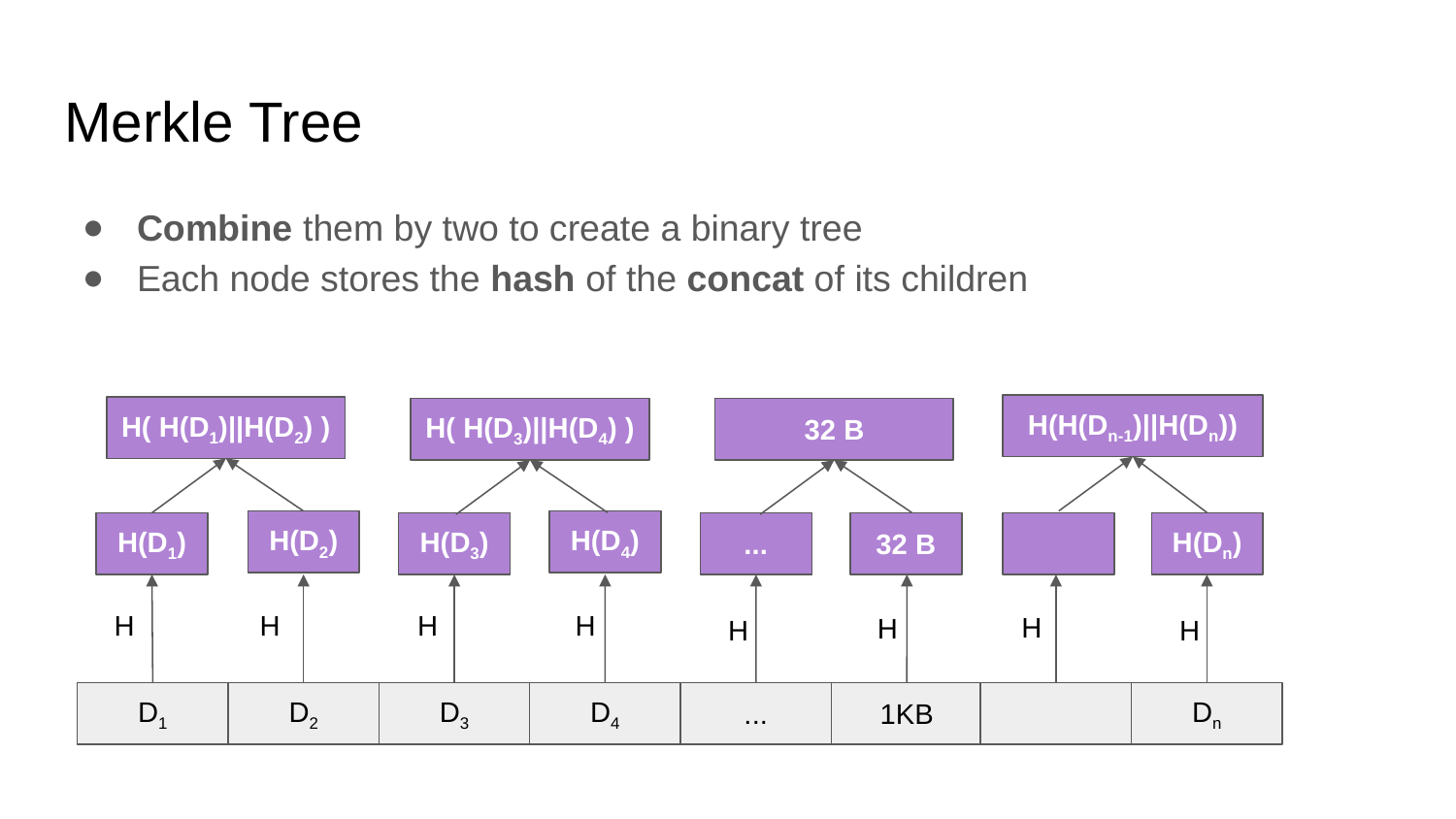

# Merkle Tree
Combine them by two to create a binary tree
Each node stores the hash of the concat of its children
H(H(Dn-1)||H(Dn))
H( H(D1)||H(D2) )
H( H(D3)||H(D4) )
32 B
H(D2)
H(D4)

H(D1)
H(D3)
...
32 B
H(Dn)
H
H
H
H
H
H
H
H
D1
D2
D3
D4
...
1KB

Dn